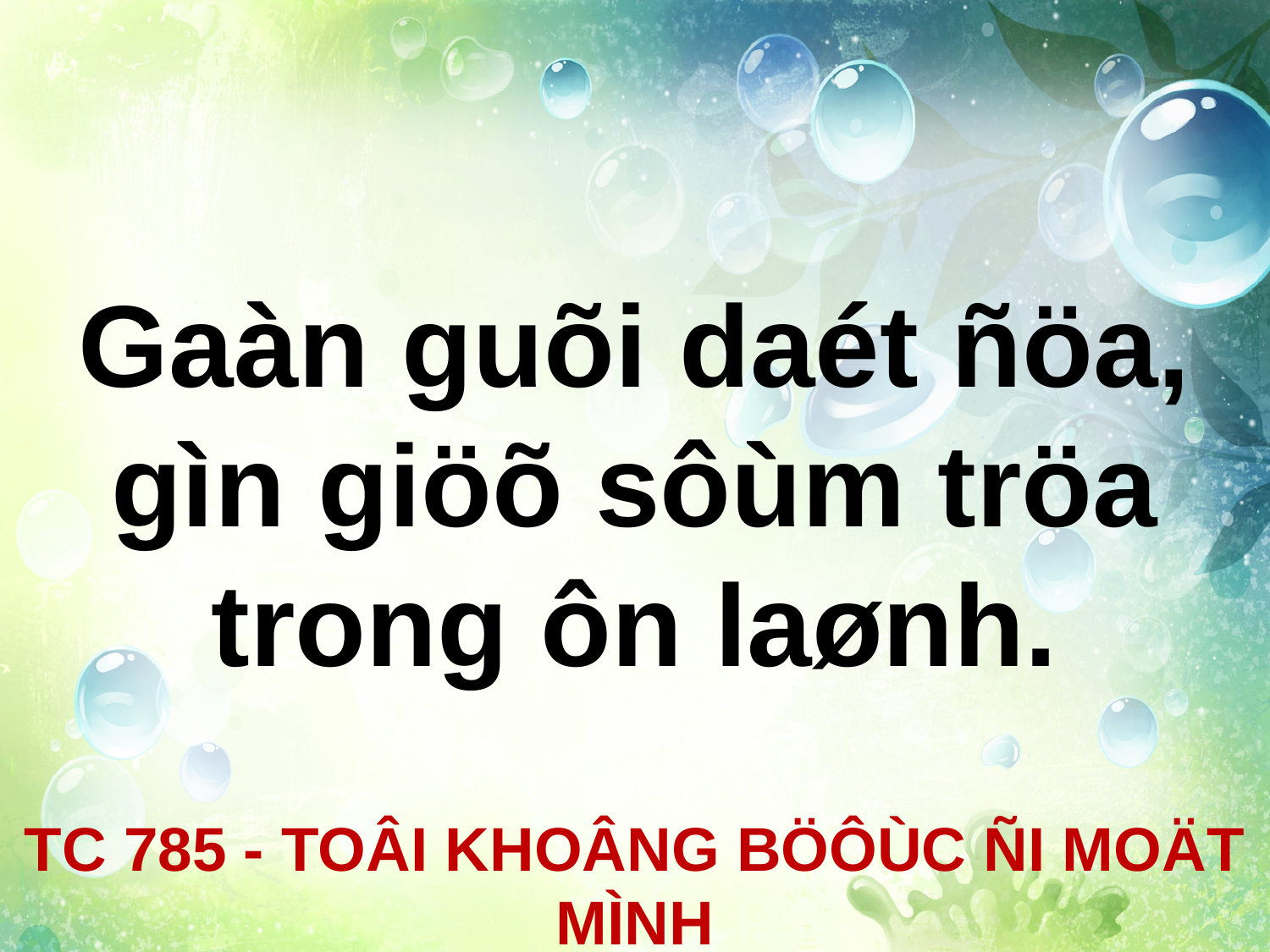

Gaàn guõi daét ñöa,
 gìn giöõ sôùm tröa
trong ôn laønh.
TC 785 - TOÂI KHOÂNG BÖÔÙC ÑI MOÄT MÌNH